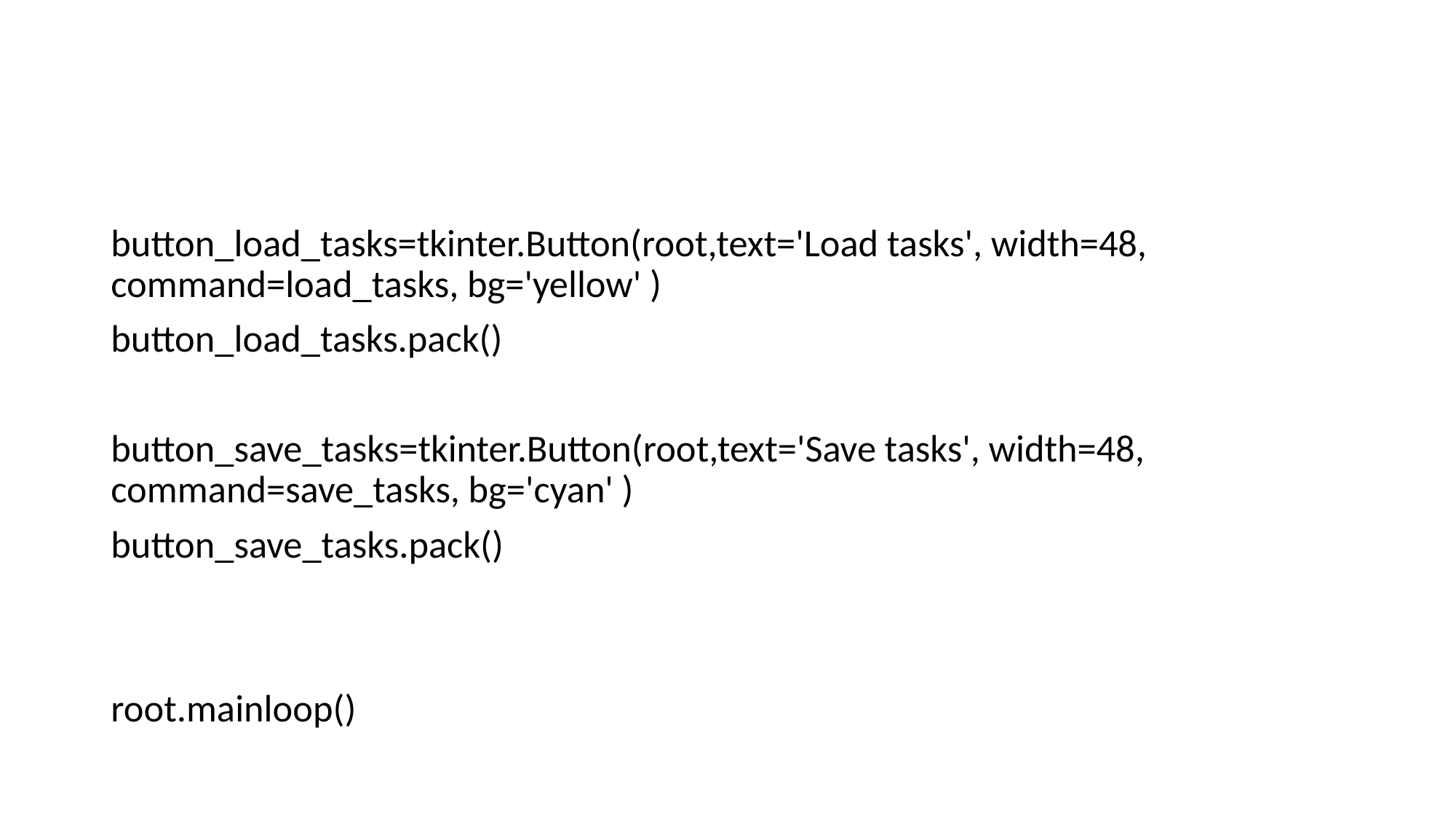

#
button_load_tasks=tkinter.Button(root,text='Load tasks', width=48, command=load_tasks, bg='yellow' )
button_load_tasks.pack()

button_save_tasks=tkinter.Button(root,text='Save tasks', width=48, command=save_tasks, bg='cyan' )
button_save_tasks.pack()

root.mainloop()